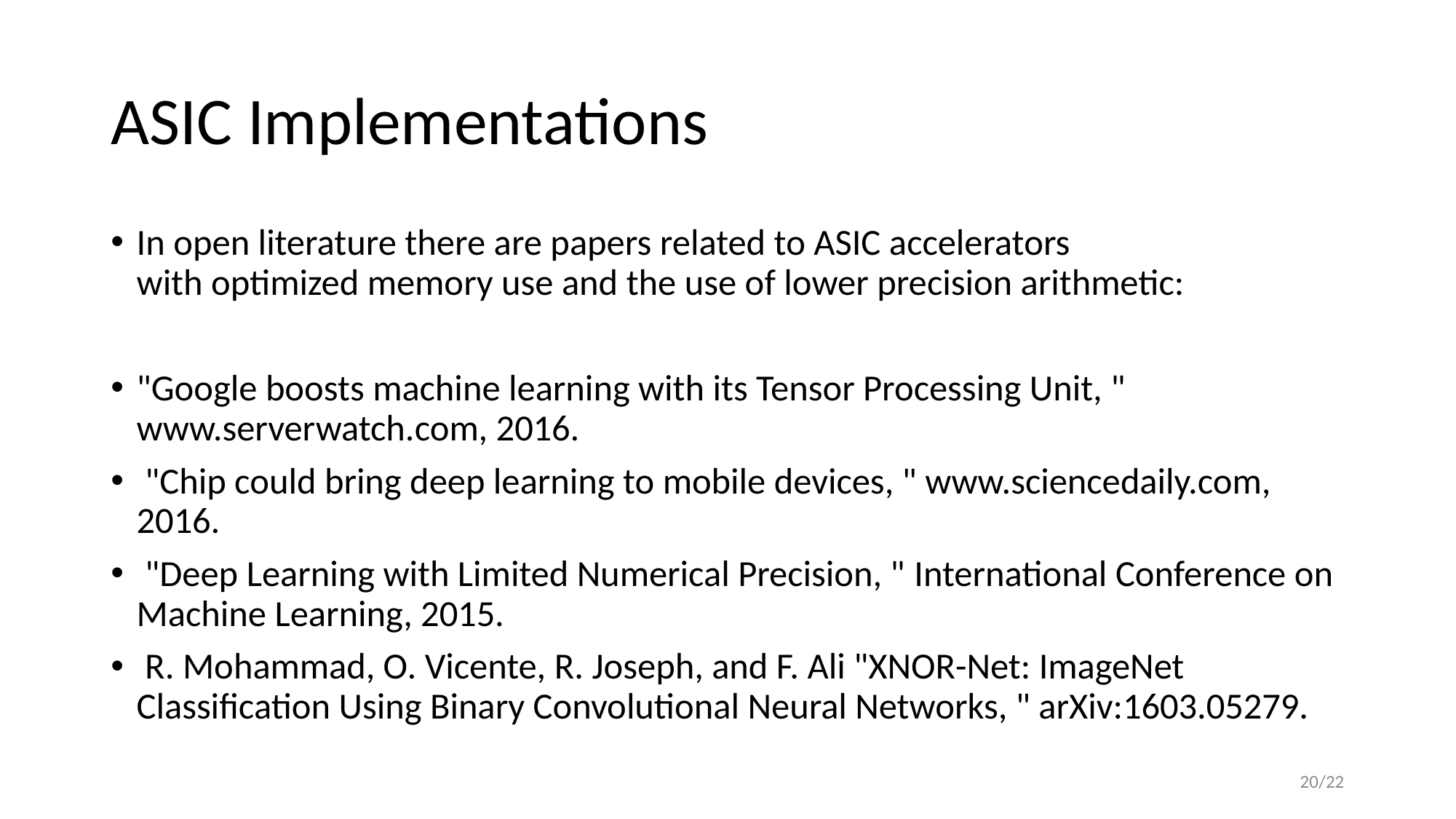

# ASIC Implementations
In open literature there are papers related to ASIC accelerators
with optimized memory use and the use of lower precision arithmetic:

"Google boosts machine learning with its Tensor Processing Unit, " www.serverwatch.com, 2016.
 "Chip could bring deep learning to mobile devices, " www.sciencedaily.com, 2016.
 "Deep Learning with Limited Numerical Precision, " International Conference on Machine Learning, 2015.
 R. Mohammad, O. Vicente, R. Joseph, and F. Ali "XNOR-Net: ImageNet Classification Using Binary Convolutional Neural Networks, " arXiv:1603.05279.
20/22